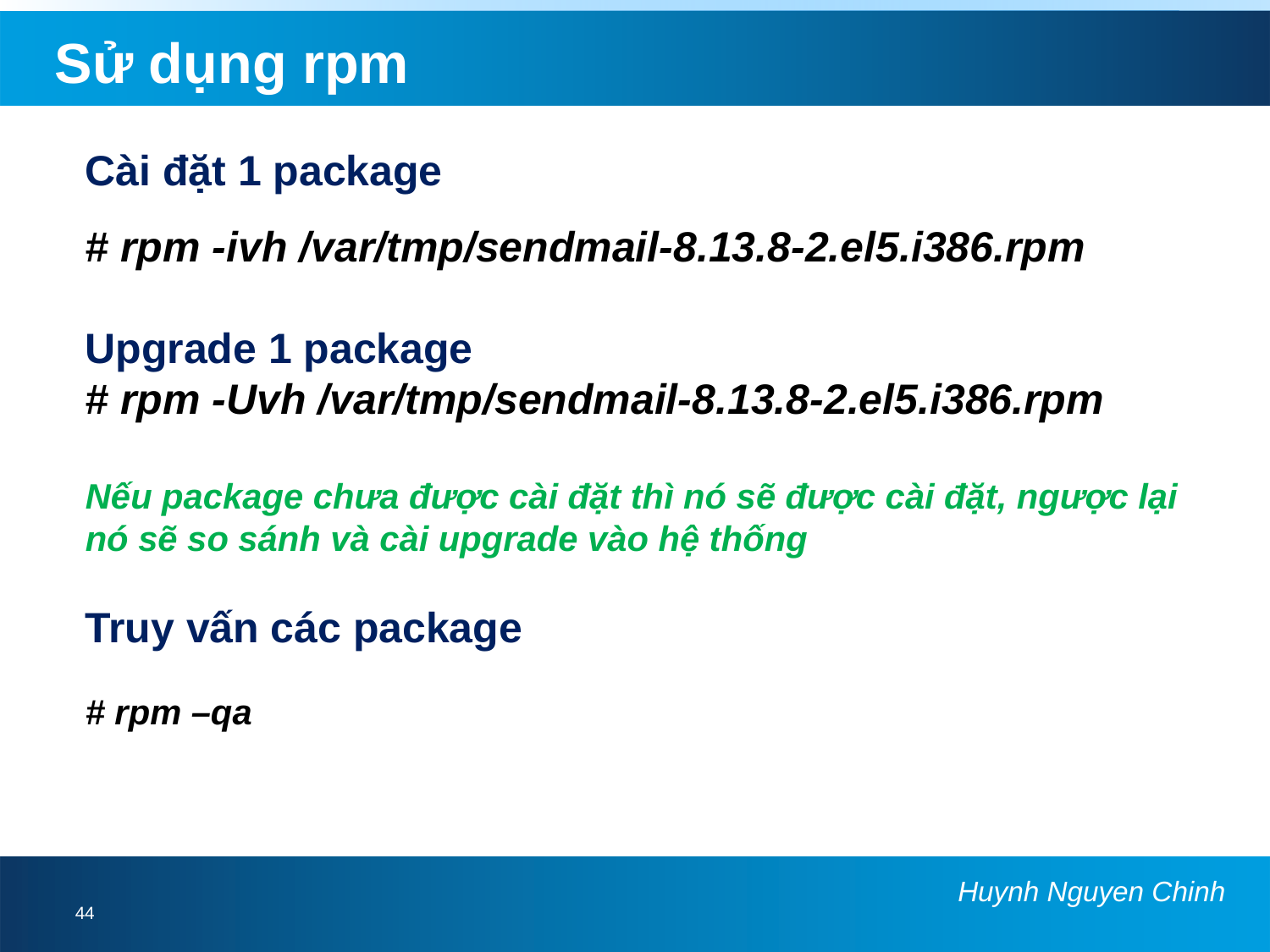

Sử dụng rpm
Cài đặt 1 package

# rpm -ivh /var/tmp/sendmail-8.13.8-2.el5.i386.rpm

Upgrade 1 package
# rpm -Uvh /var/tmp/sendmail-8.13.8-2.el5.i386.rpm

Nếu package chưa được cài đặt thì nó sẽ được cài đặt, ngược lại nó sẽ so sánh và cài upgrade vào hệ thống

Truy vấn các package

# rpm –qa